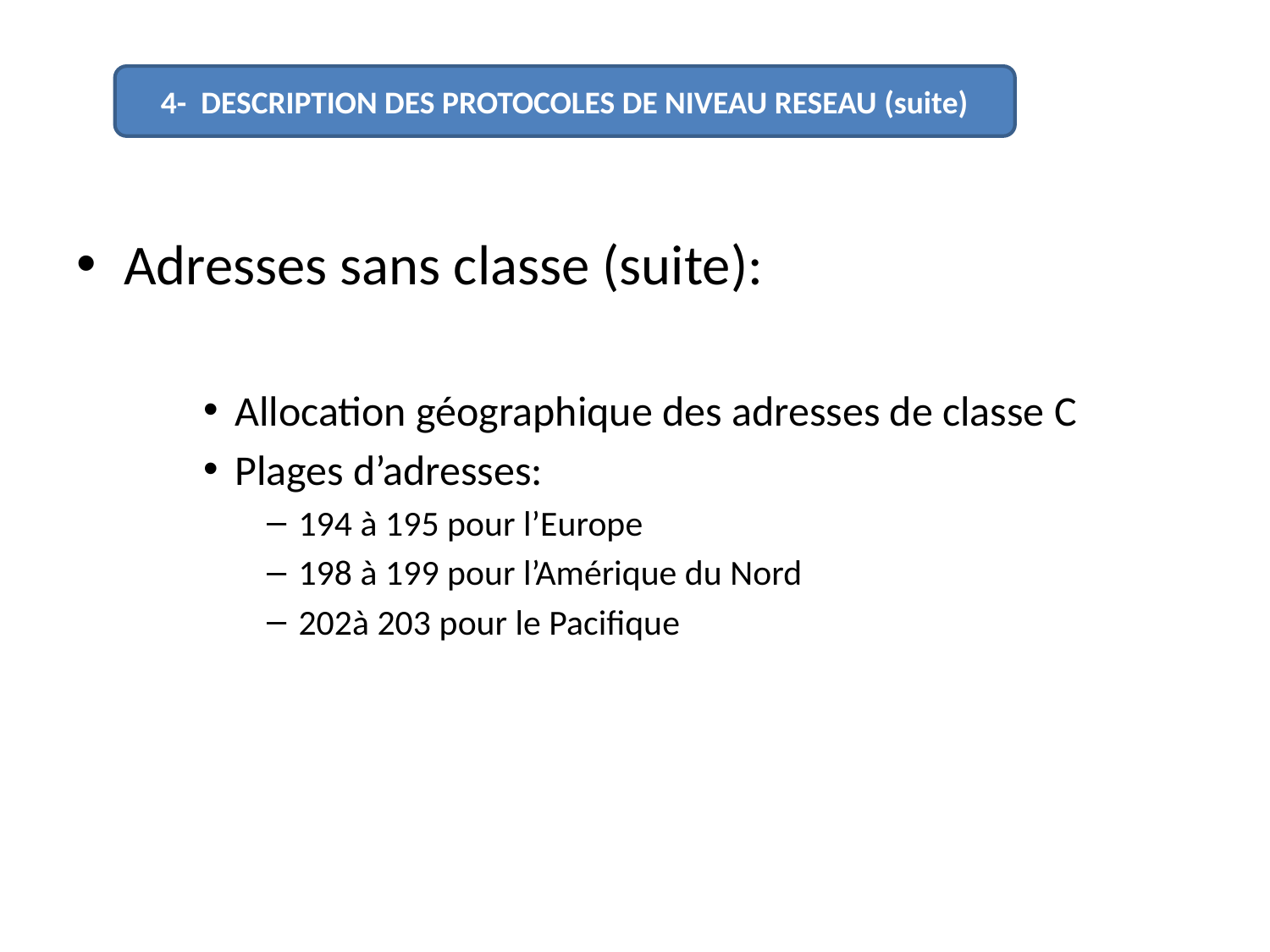

#
4-  DESCRIPTION DES PROTOCOLES DE NIVEAU RESEAU (suite)
Adresses sans classe (suite):

Allocation géographique des adresses de classe C
Plages d’adresses:
194 à 195 pour l’Europe
198 à 199 pour l’Amérique du Nord
202à 203 pour le Pacifique